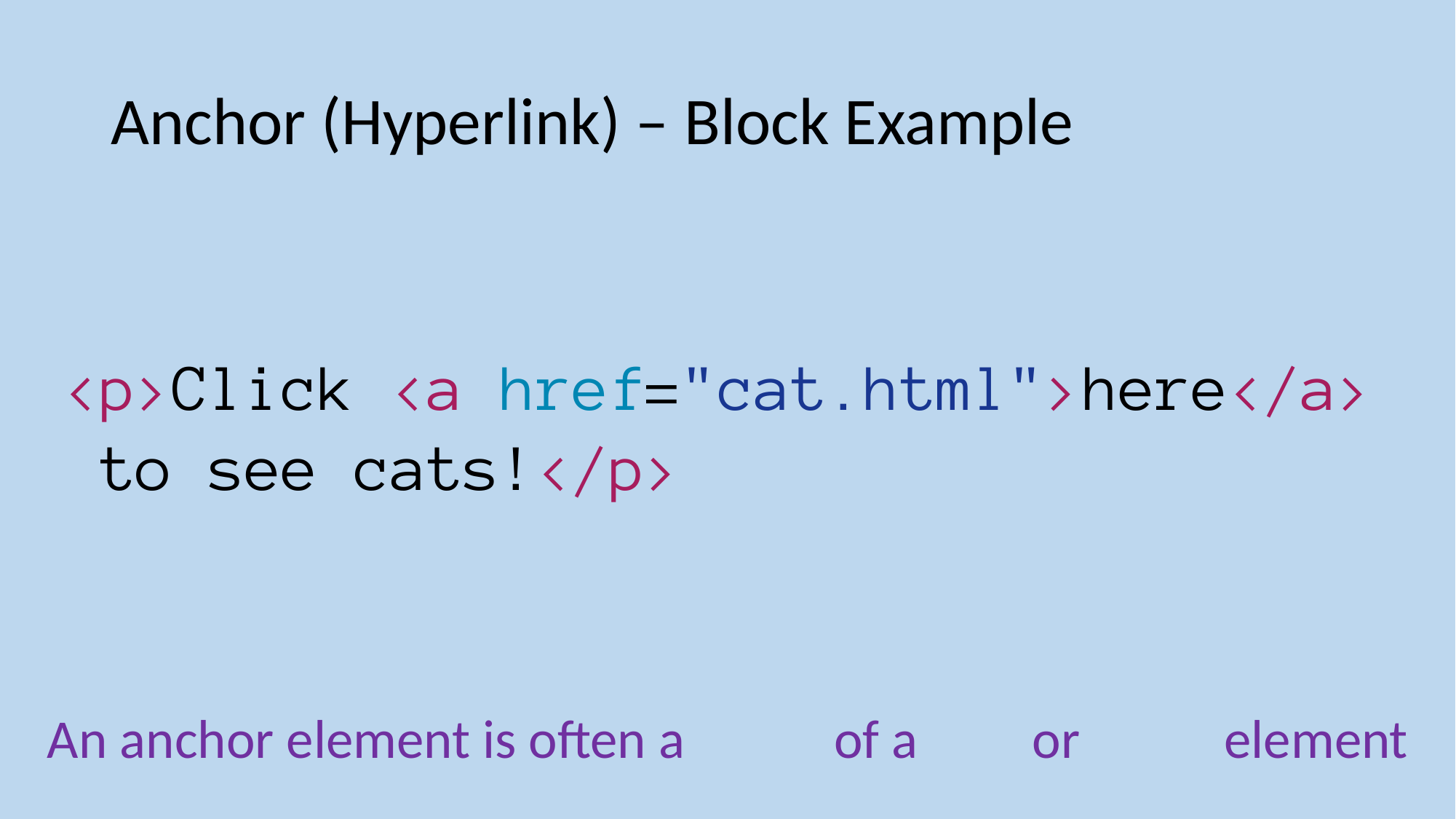

# Anchor (Hyperlink) – Block Example
<p>Click <a href="cat.html">here</a>
 to see cats!</p>
An anchor element is often a            of a     or      element